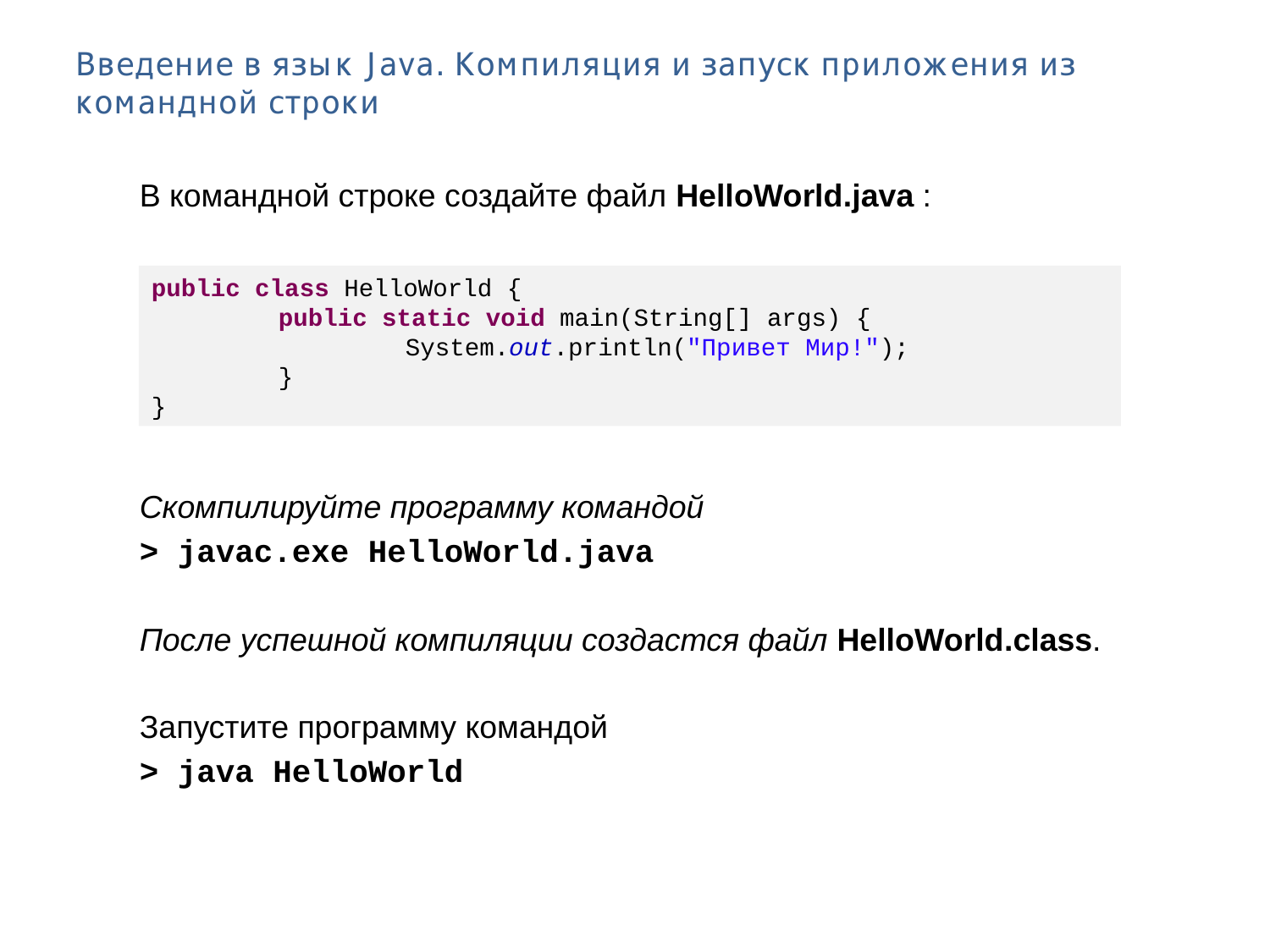

Введение в язык Java. Компиляция и запуск приложения из командной строки
В командной строке создайте файл HelloWorld.java :

Скомпилируйте программу командой
> javac.exe HelloWorld.java

После успешной компиляции создастся файл HelloWorld.class.

Запустите программу командой
> java HelloWorld
public class HelloWorld {
	public static void main(String[] args) {
		System.out.println("Привет Мир!");
	}
}